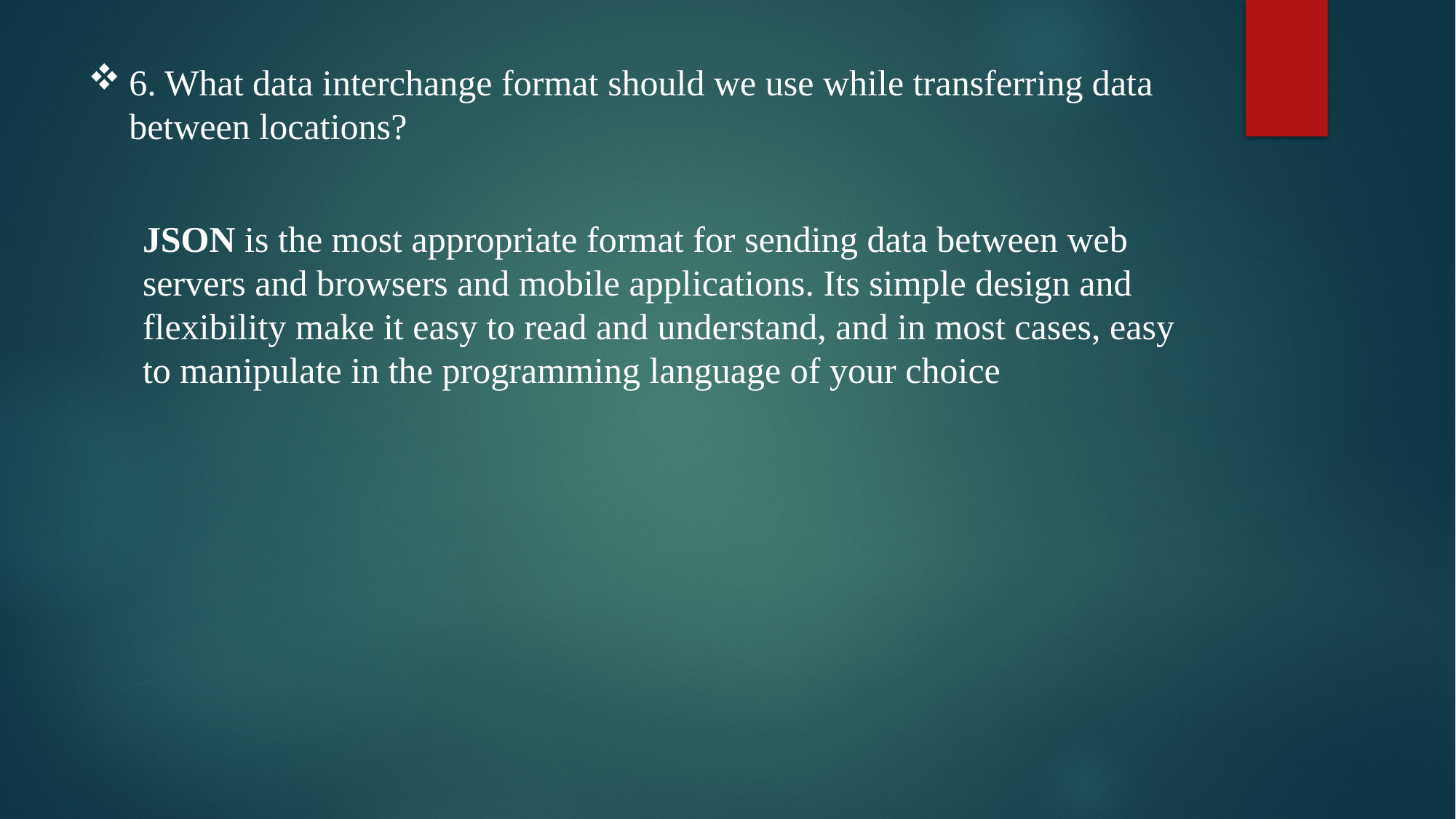

# 6. What data interchange format should we use while transferring data between locations?
JSON is the most appropriate format for sending data between web servers and browsers and mobile applications. Its simple design and flexibility make it easy to read and understand, and in most cases, easy to manipulate in the programming language of your choice